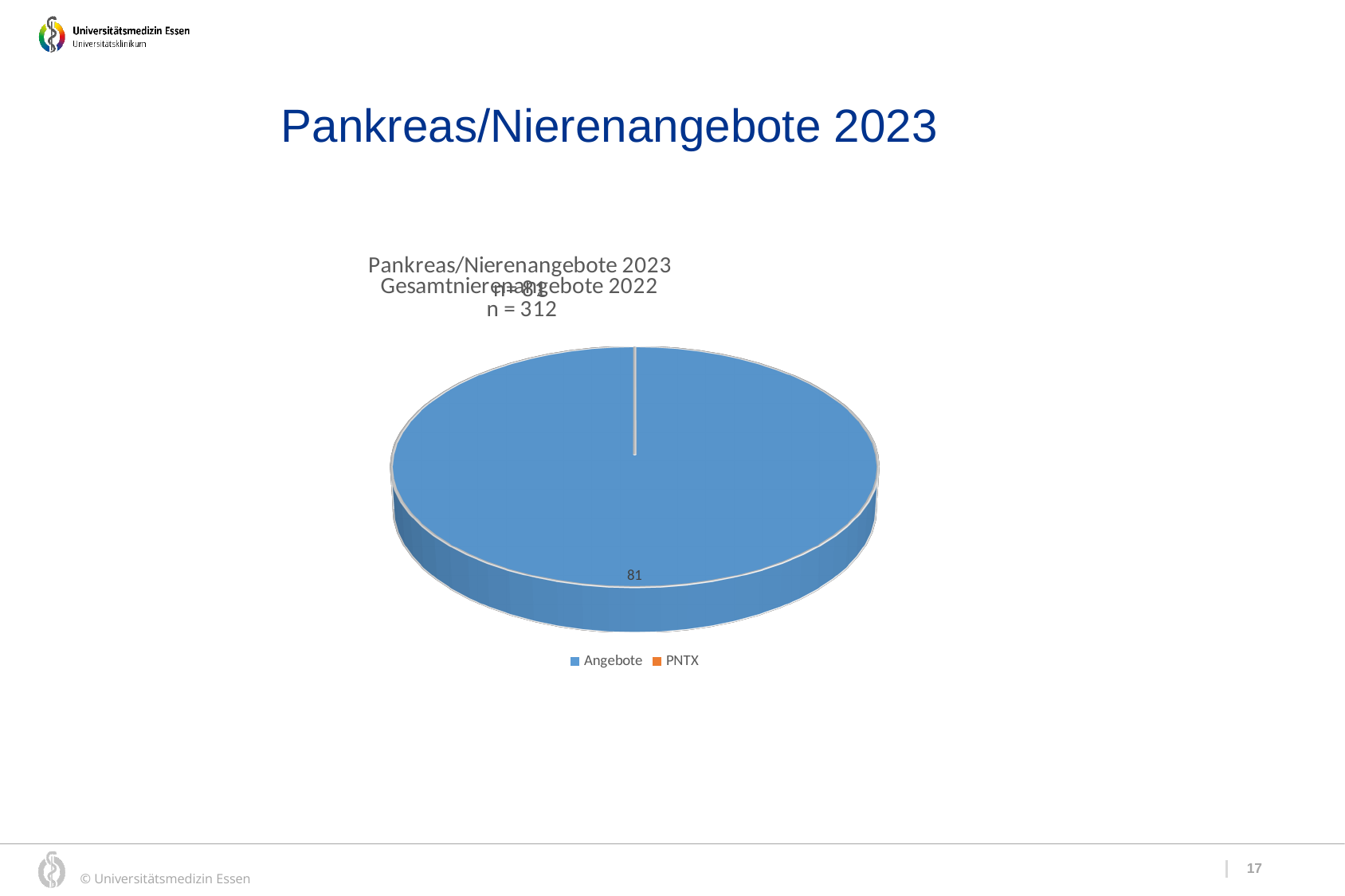

Pankreas/Nierenangebote 2023

[unsupported chart]

[unsupported chart]

17